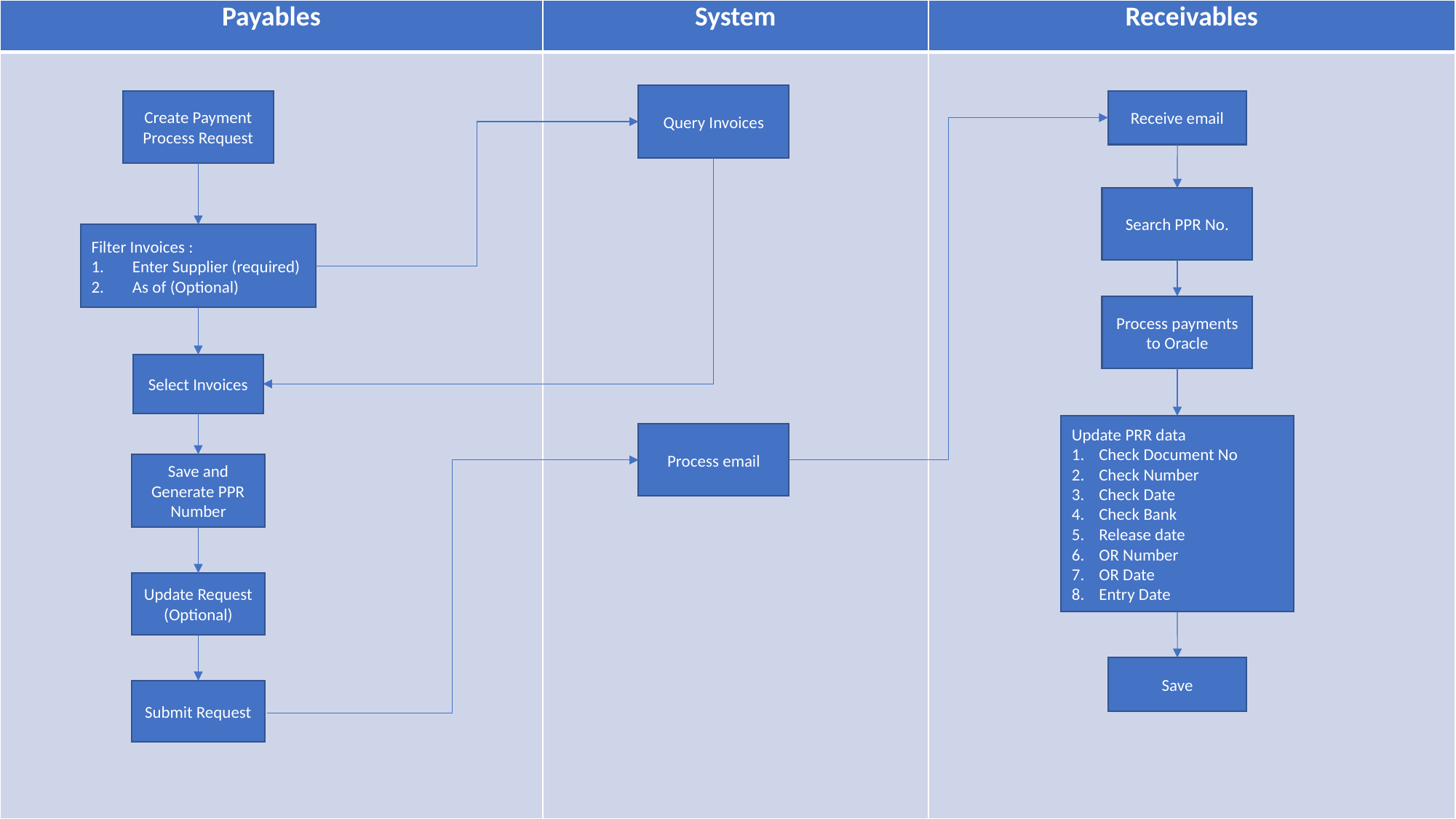

| Payables | System | Receivables |
| --- | --- | --- |
|  |  |  |
Query Invoices
Create Payment Process Request
Receive email
Search PPR No.
Filter Invoices :
Enter Supplier (required)
As of (Optional)
Process payments to Oracle
Select Invoices
Update PRR data
Check Document No
Check Number
Check Date
Check Bank
Release date
OR Number
OR Date
Entry Date
Process email
Save and Generate PPR Number
Update Request (Optional)
Save
Submit Request